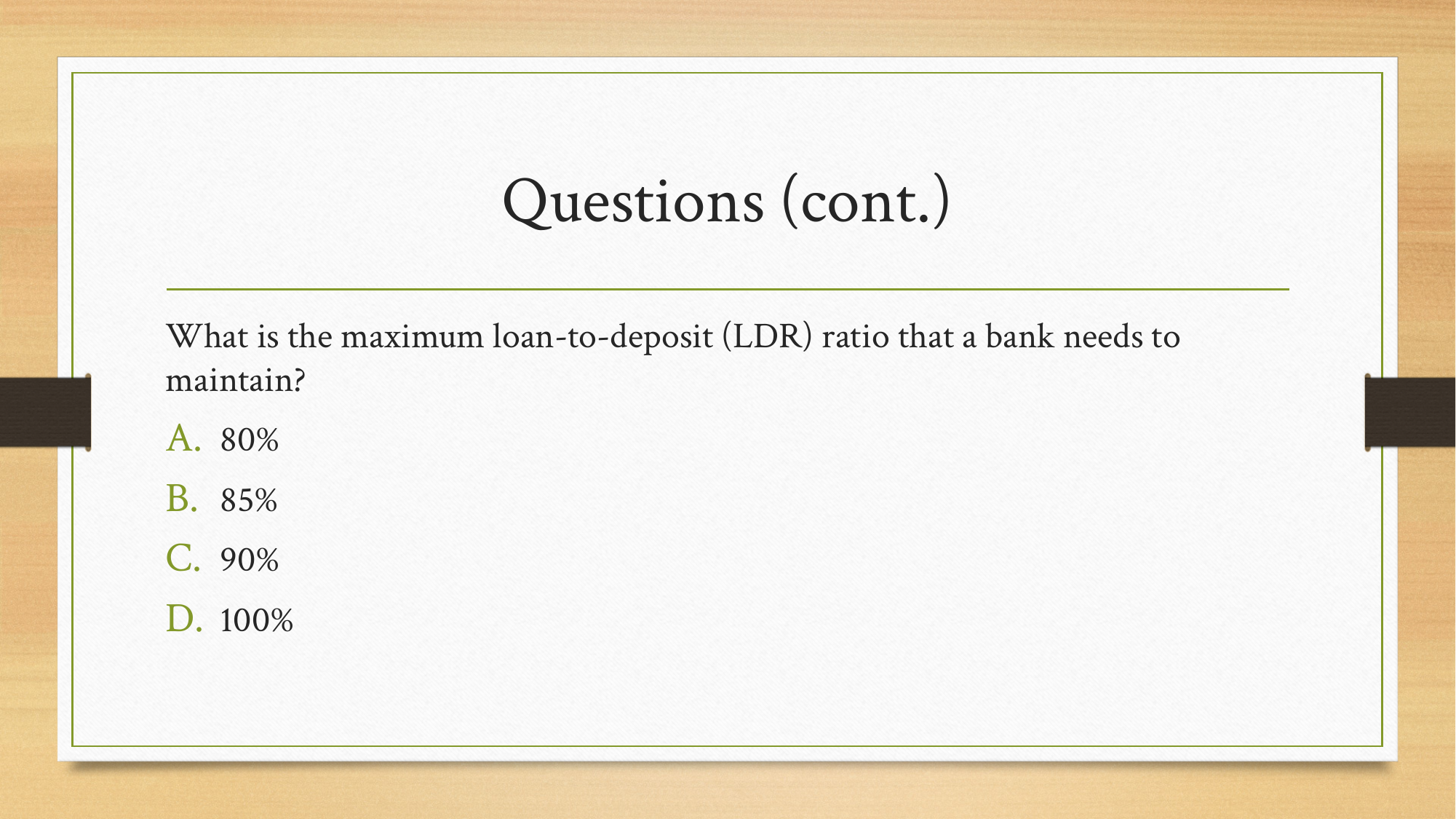

# Questions (cont.)
What is the maximum loan-to-deposit (LDR) ratio that a bank needs to maintain?
80%
85%
90%
100%